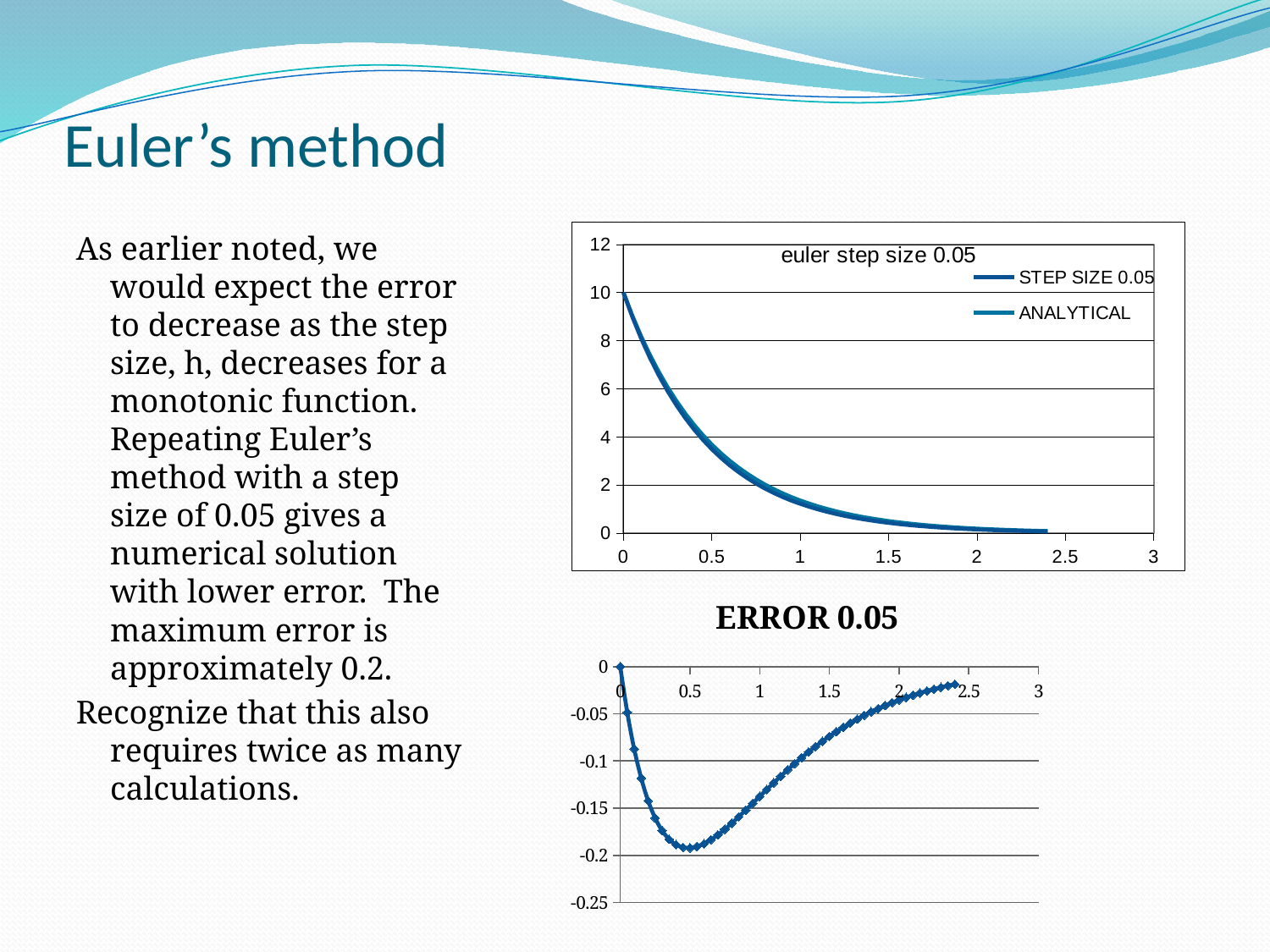

# Euler’s method
As earlier noted, we would expect the error to decrease as the step size, h, decreases for a monotonic function.  Repeating Euler’s method with a step size of 0.05 gives a numerical solution with lower error.  The maximum error is approximately 0.2.
Recognize that this also requires twice as many calculations.

### Chart: euler step size 0.05

| Category |  |  |
|---|---|---|

### Chart:

| Category |  |
|---|---|